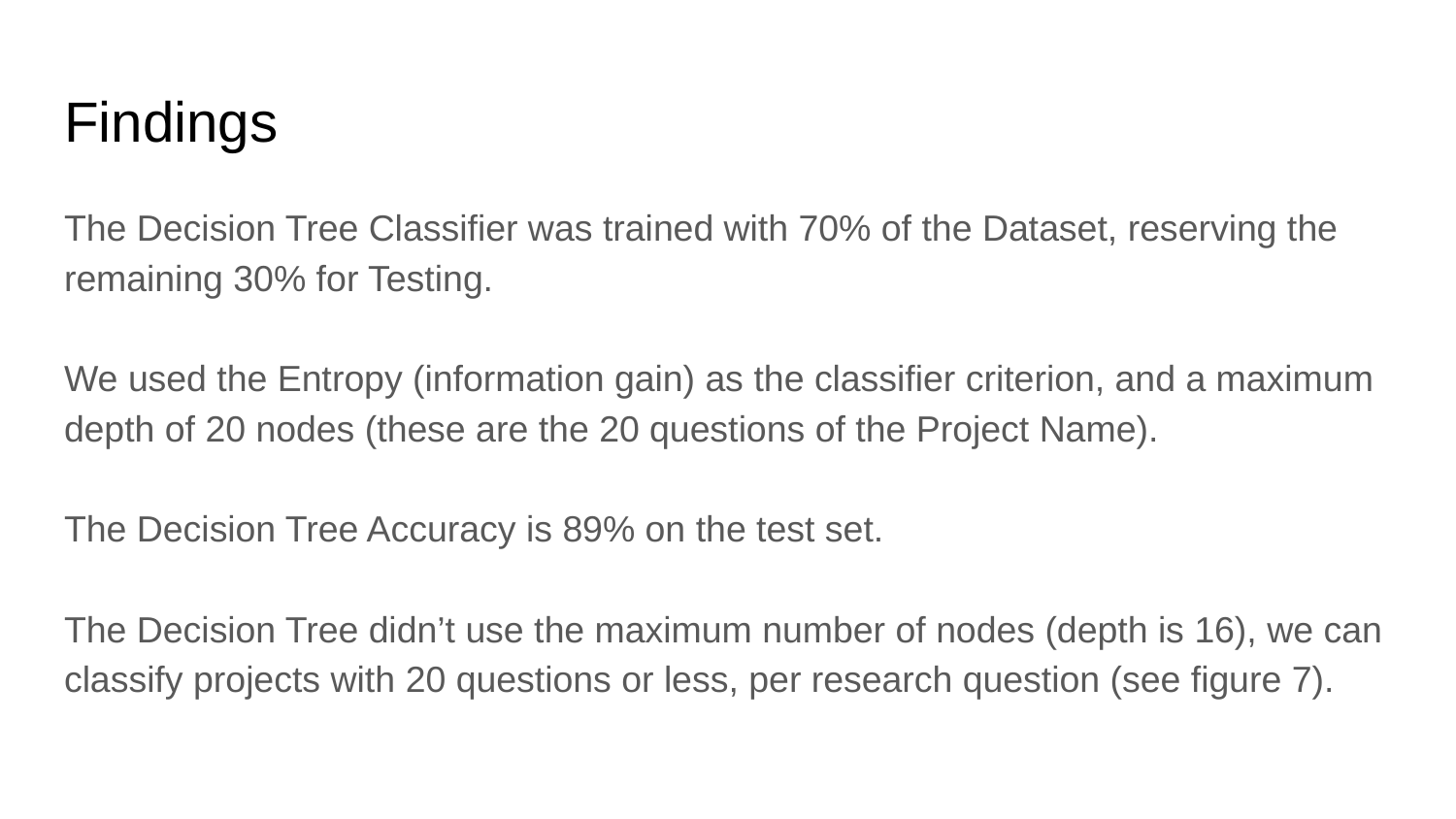

# Findings
The Decision Tree Classifier was trained with 70% of the Dataset, reserving the remaining 30% for Testing.

We used the Entropy (information gain) as the classifier criterion, and a maximum depth of 20 nodes (these are the 20 questions of the Project Name).

The Decision Tree Accuracy is 89% on the test set.

The Decision Tree didn’t use the maximum number of nodes (depth is 16), we can classify projects with 20 questions or less, per research question (see figure 7).